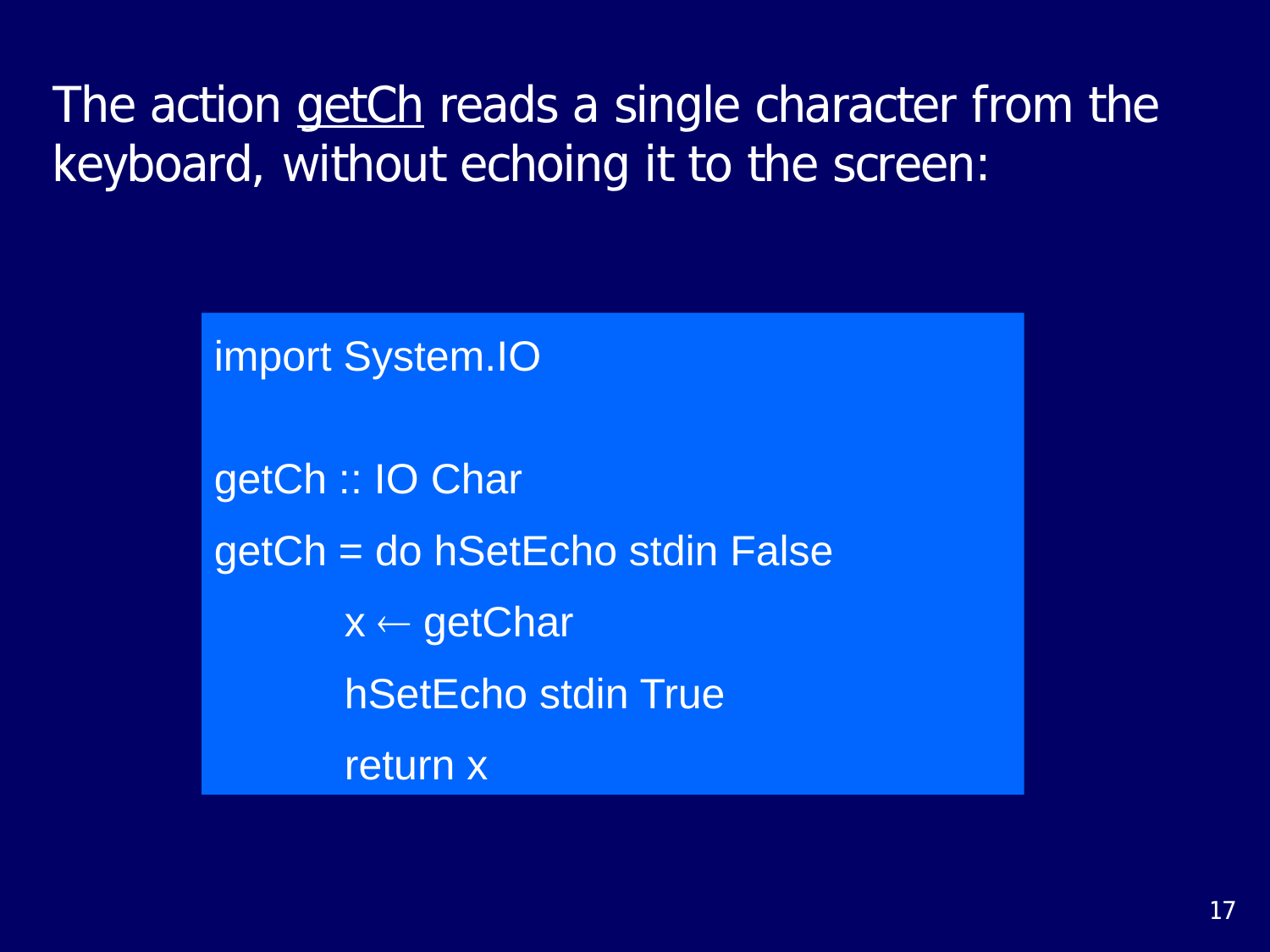

The action getCh reads a single character from the keyboard, without echoing it to the screen:

import System.IO

getCh :: IO Char
getCh = do hSetEcho stdin False
           x ← getChar
           hSetEcho stdin True
           return x
17